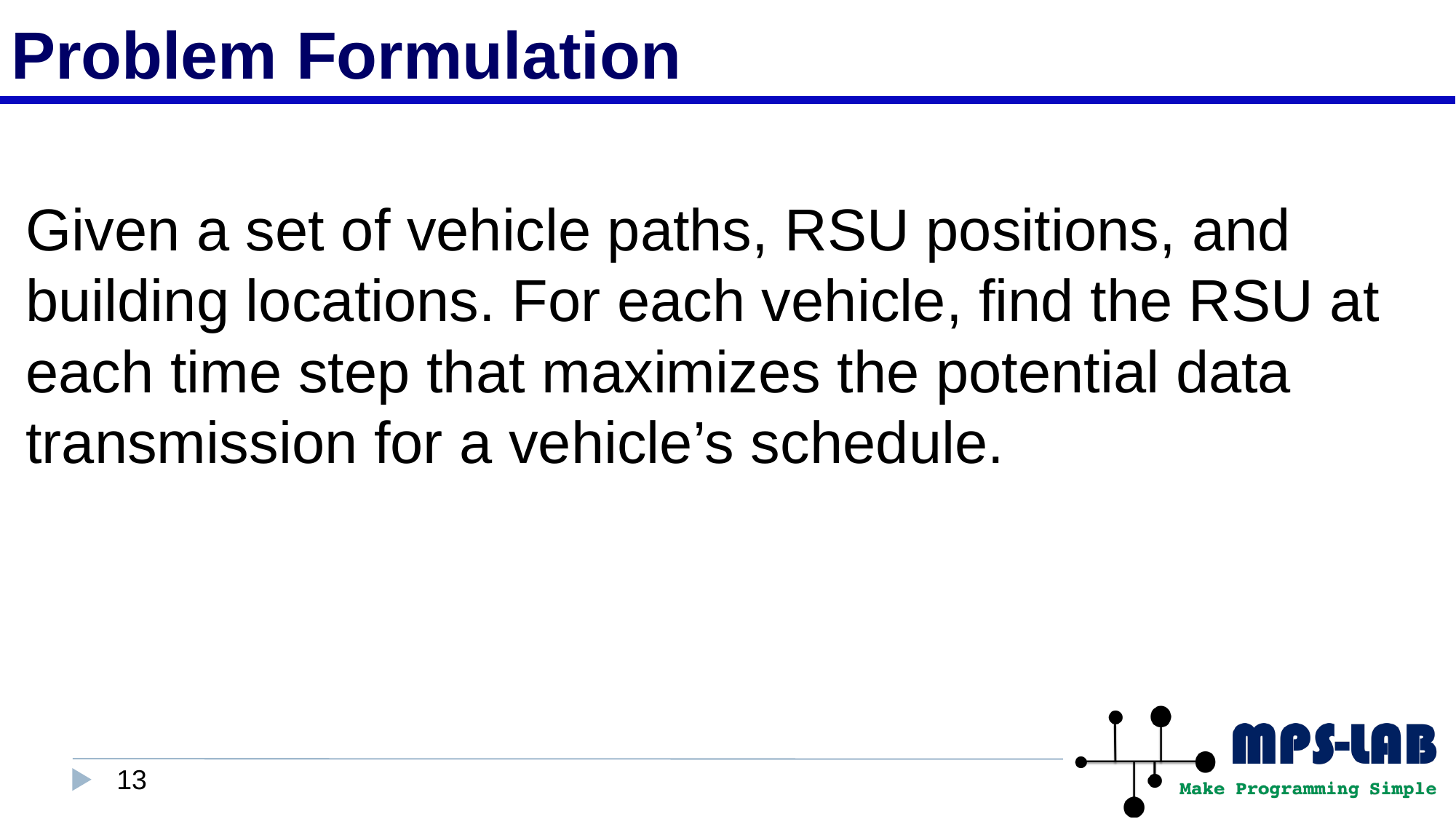

# Problem Formulation
Given a set of vehicle paths, RSU positions, and building locations. For each vehicle, find the RSU at each time step that maximizes the potential data transmission for a vehicle’s schedule.

13